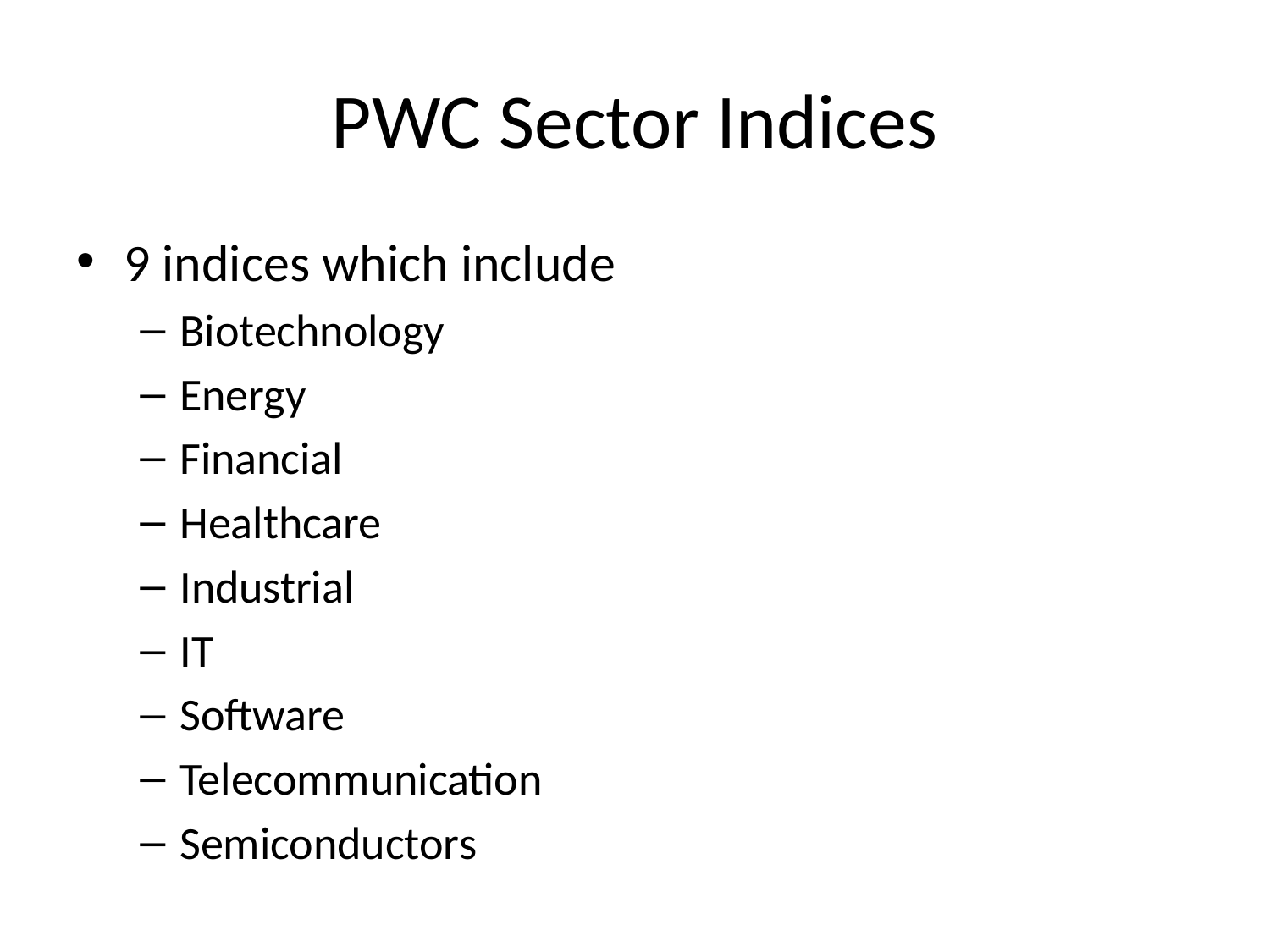

# PWC Sector Indices
9 indices which include
Biotechnology
Energy
Financial
Healthcare
Industrial
IT
Software
Telecommunication
Semiconductors